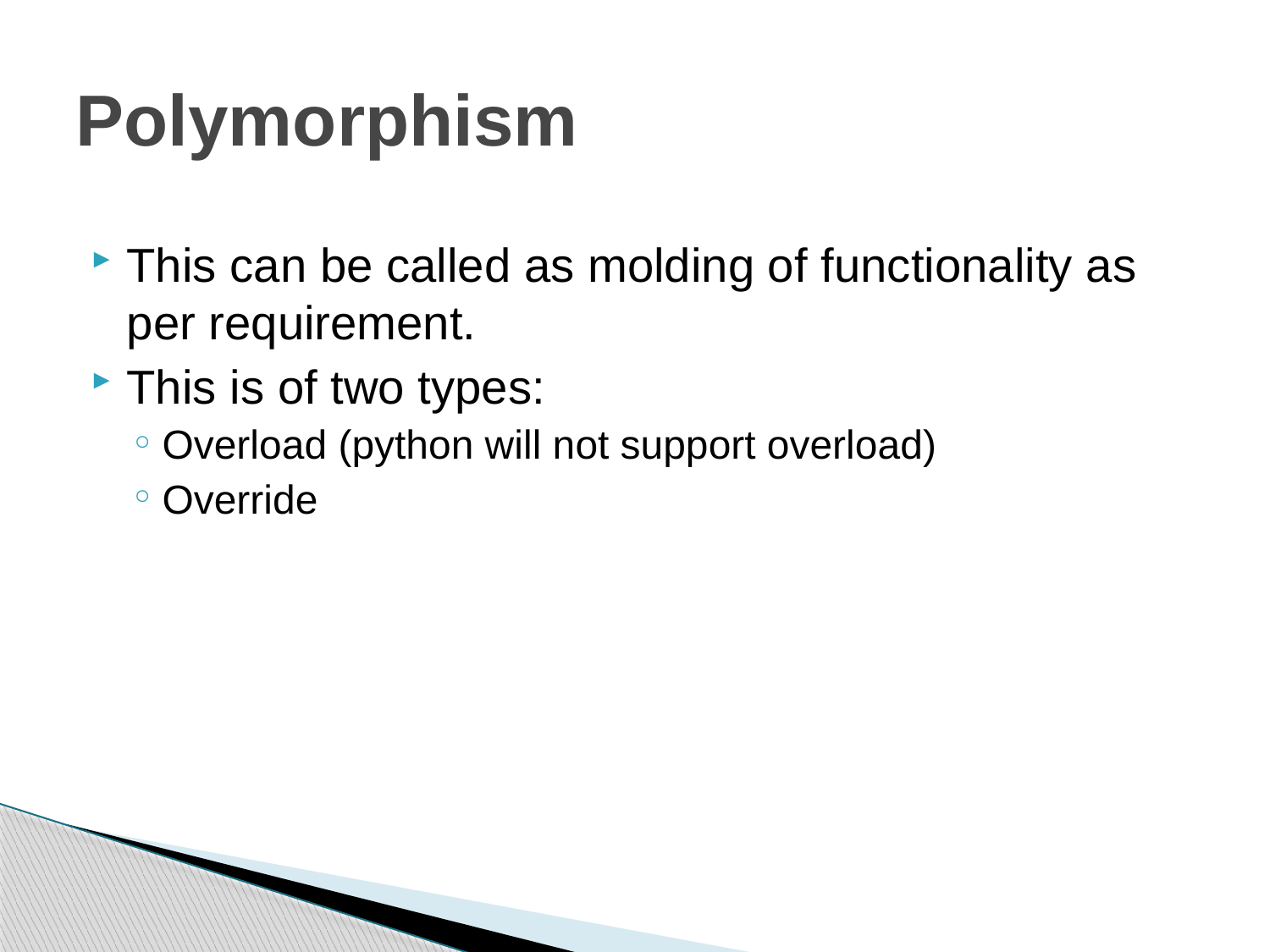

# Polymorphism
This can be called as molding of functionality as per requirement.
This is of two types:
Overload (python will not support overload)
Override